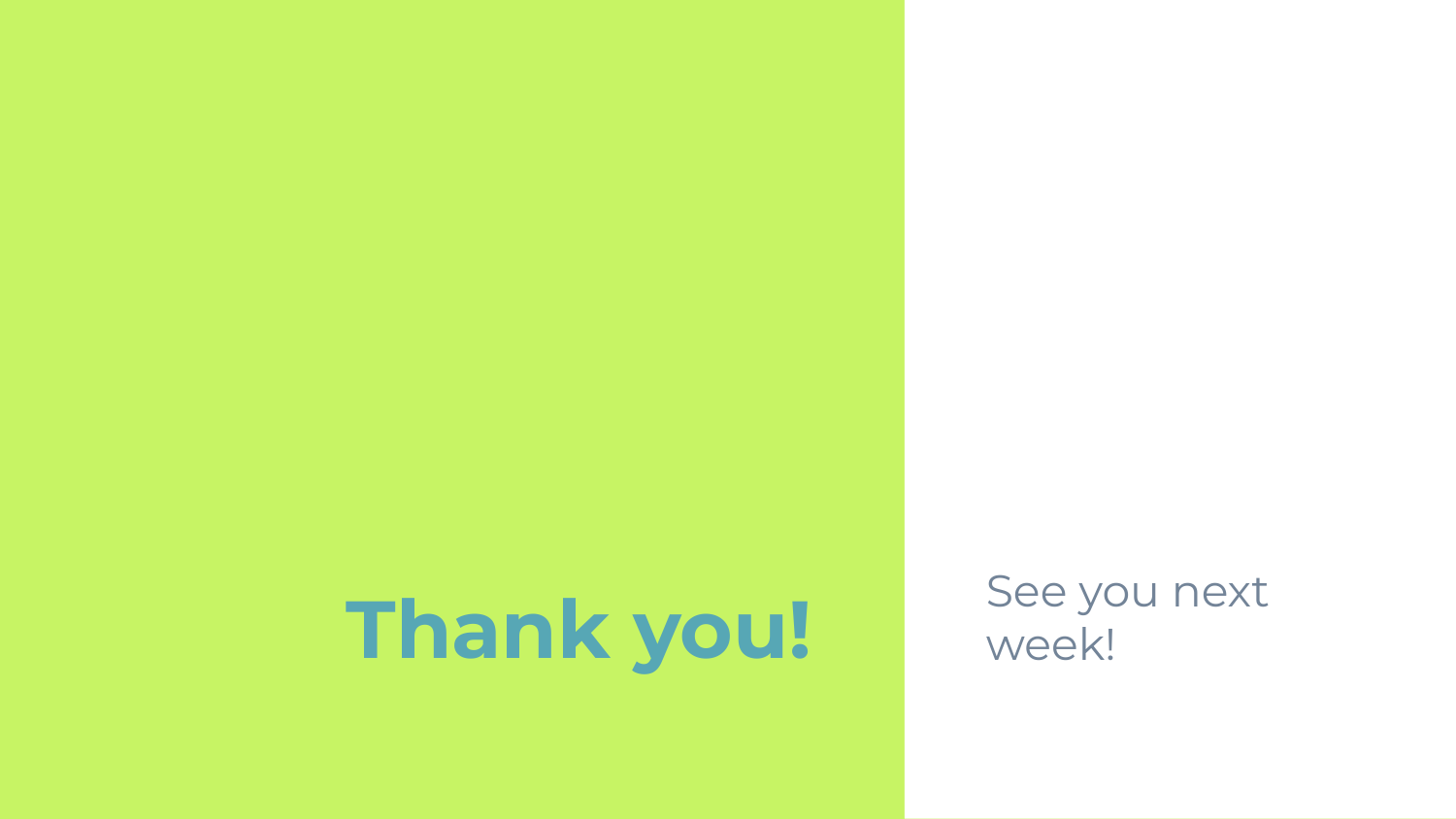

See you next week!
# 1.
Thank you!